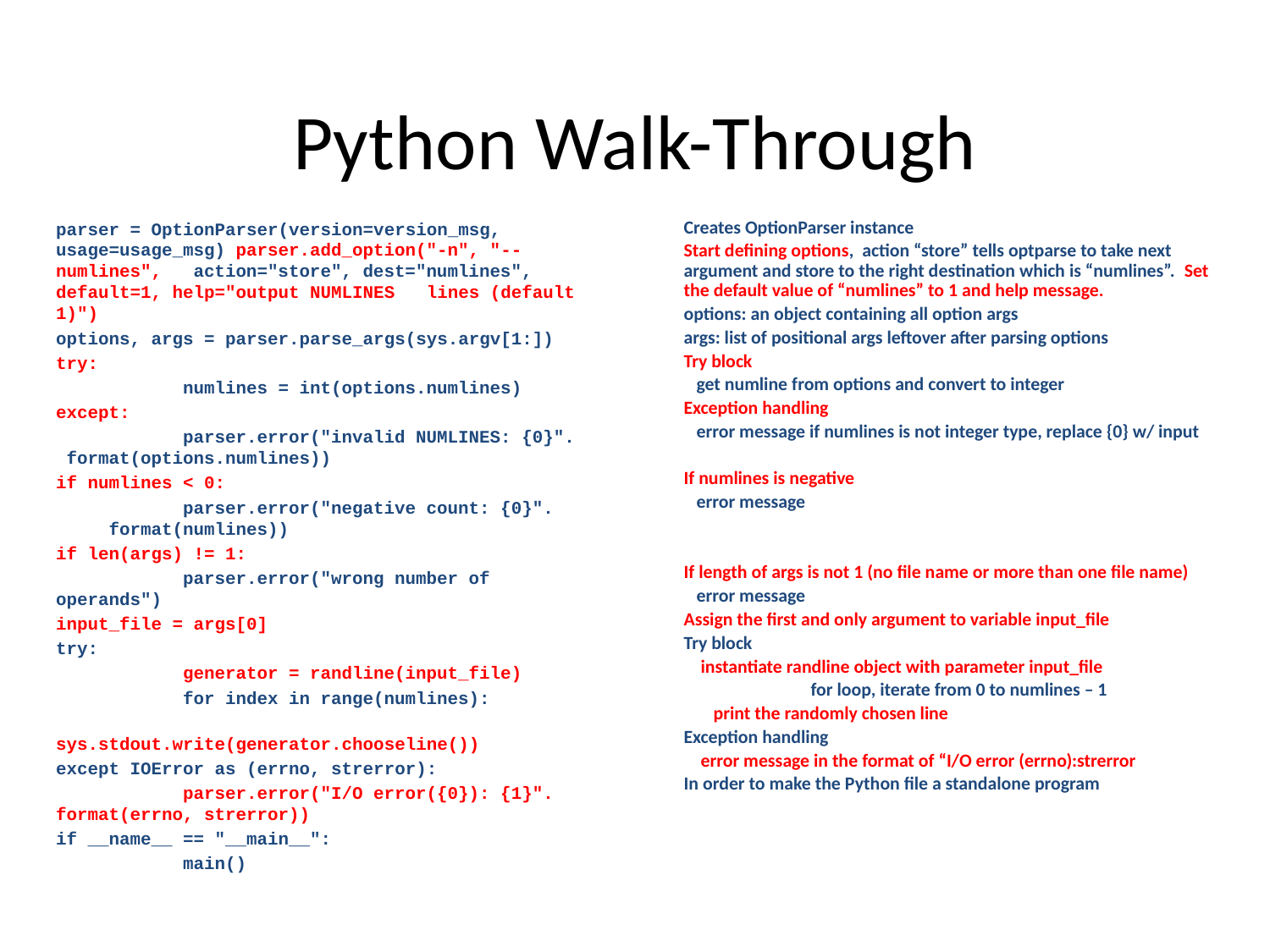

# Python Walk-Through

parser = OptionParser(version=version_msg,   usage=usage_msg) parser.add_option("-n", "--numlines",   action="store", dest="numlines",   default=1, help="output NUMLINES   lines (default 1)")
options, args = parser.parse_args(sys.argv[1:])
try:
	numlines = int(options.numlines)
except:
	parser.error("invalid NUMLINES: {0}".   format(options.numlines))
if numlines < 0:
	parser.error("negative count: {0}".         format(numlines))
if len(args) != 1:
	parser.error("wrong number of operands")
input_file = args[0]
try:
	generator = randline(input_file)
	for index in range(numlines):
    	sys.stdout.write(generator.chooseline())
except IOError as (errno, strerror):
	parser.error("I/O error({0}): {1}". format(errno, strerror))
if __name__ == "__main__":
	main()

Creates OptionParser instance
Start defining options,  action “store” tells optparse to take next  argument and store to the right destination which is “numlines”.  Set the default value of “numlines” to 1 and help message.
options: an object containing all option args
args: list of positional args leftover after parsing options
Try block
   get numline from options and convert to integer
Exception handling
   error message if numlines is not integer type, replace {0} w/ input

If numlines is negative
   error message

If length of args is not 1 (no file name or more than one file name)
   error message
Assign the first and only argument to variable input_file
Try block
    instantiate randline object with parameter input_file
	for loop, iterate from 0 to numlines – 1
       print the randomly chosen line
Exception handling
    error message in the format of “I/O error (errno):strerror
In order to make the Python file a standalone program